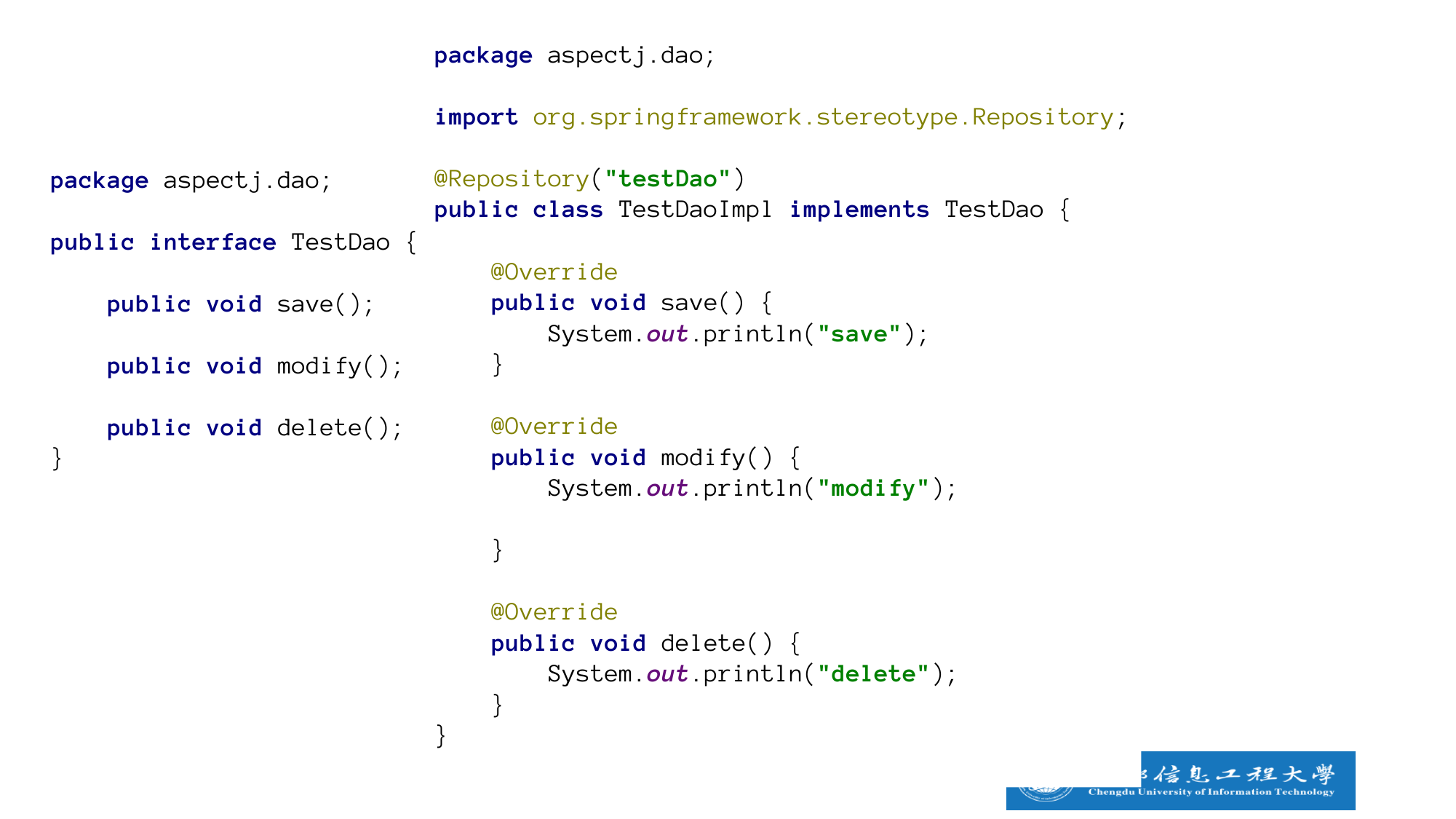

package aspectj.dao;
import org.springframework.stereotype.Repository;
@Repository("testDao")
public class TestDaoImpl implements TestDao {
    @Override
    public void save() {
        System.out.println("save");
    }
    @Override
    public void modify() {
        System.out.println("modify");
    }
    @Override
    public void delete() {
        System.out.println("delete");
    }
}
package aspectj.dao;
public interface TestDao {
    public void save();
    public void modify();
    public void delete();
}